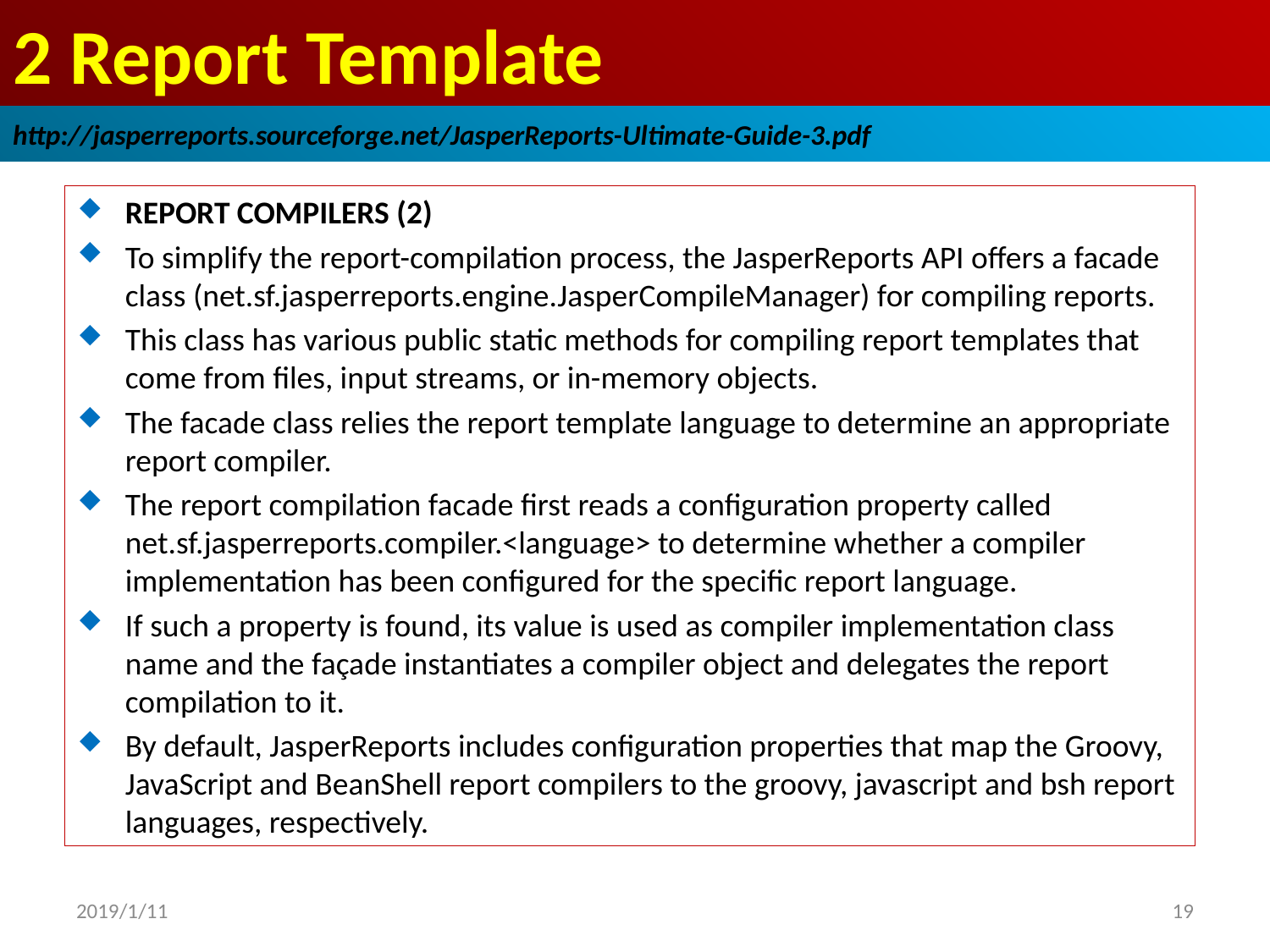

# 2 Report Template
http://jasperreports.sourceforge.net/JasperReports-Ultimate-Guide-3.pdf
REPORT COMPILERS (2)
To simplify the report-compilation process, the JasperReports API offers a facade class (net.sf.jasperreports.engine.JasperCompileManager) for compiling reports.
This class has various public static methods for compiling report templates that come from files, input streams, or in-memory objects.
The facade class relies the report template language to determine an appropriate report compiler.
The report compilation facade first reads a configuration property called net.sf.jasperreports.compiler.<language> to determine whether a compiler implementation has been configured for the specific report language.
If such a property is found, its value is used as compiler implementation class name and the façade instantiates a compiler object and delegates the report compilation to it.
By default, JasperReports includes configuration properties that map the Groovy, JavaScript and BeanShell report compilers to the groovy, javascript and bsh report languages, respectively.
2019/1/11
19